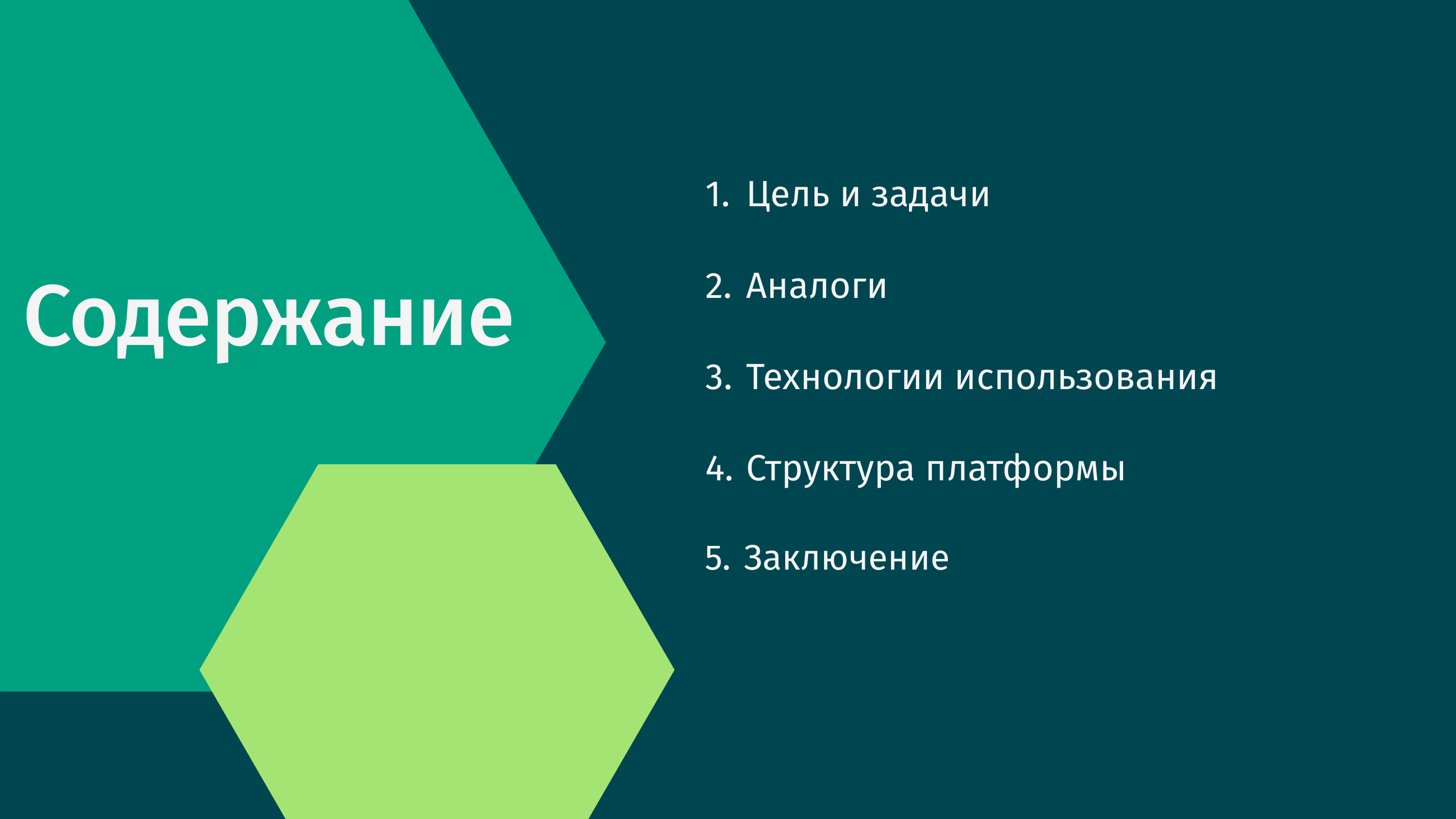

Цель и задачи
 Аналоги
 Технологии использования
 Структура платформы
 Заключение
Содержание